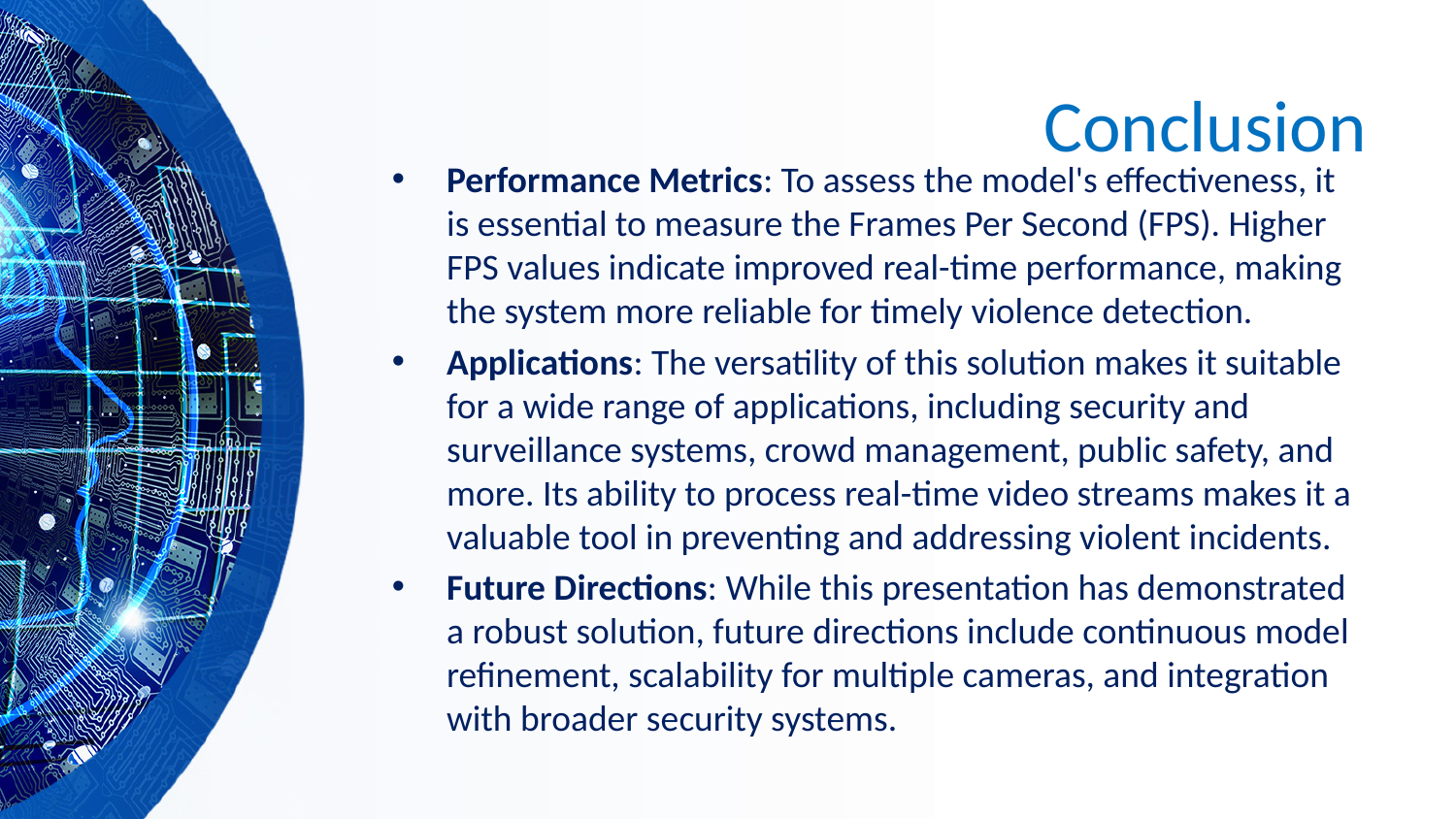

# Conclusion
Performance Metrics: To assess the model's effectiveness, it is essential to measure the Frames Per Second (FPS). Higher FPS values indicate improved real-time performance, making the system more reliable for timely violence detection.
Applications: The versatility of this solution makes it suitable for a wide range of applications, including security and surveillance systems, crowd management, public safety, and more. Its ability to process real-time video streams makes it a valuable tool in preventing and addressing violent incidents.
Future Directions: While this presentation has demonstrated a robust solution, future directions include continuous model refinement, scalability for multiple cameras, and integration with broader security systems.